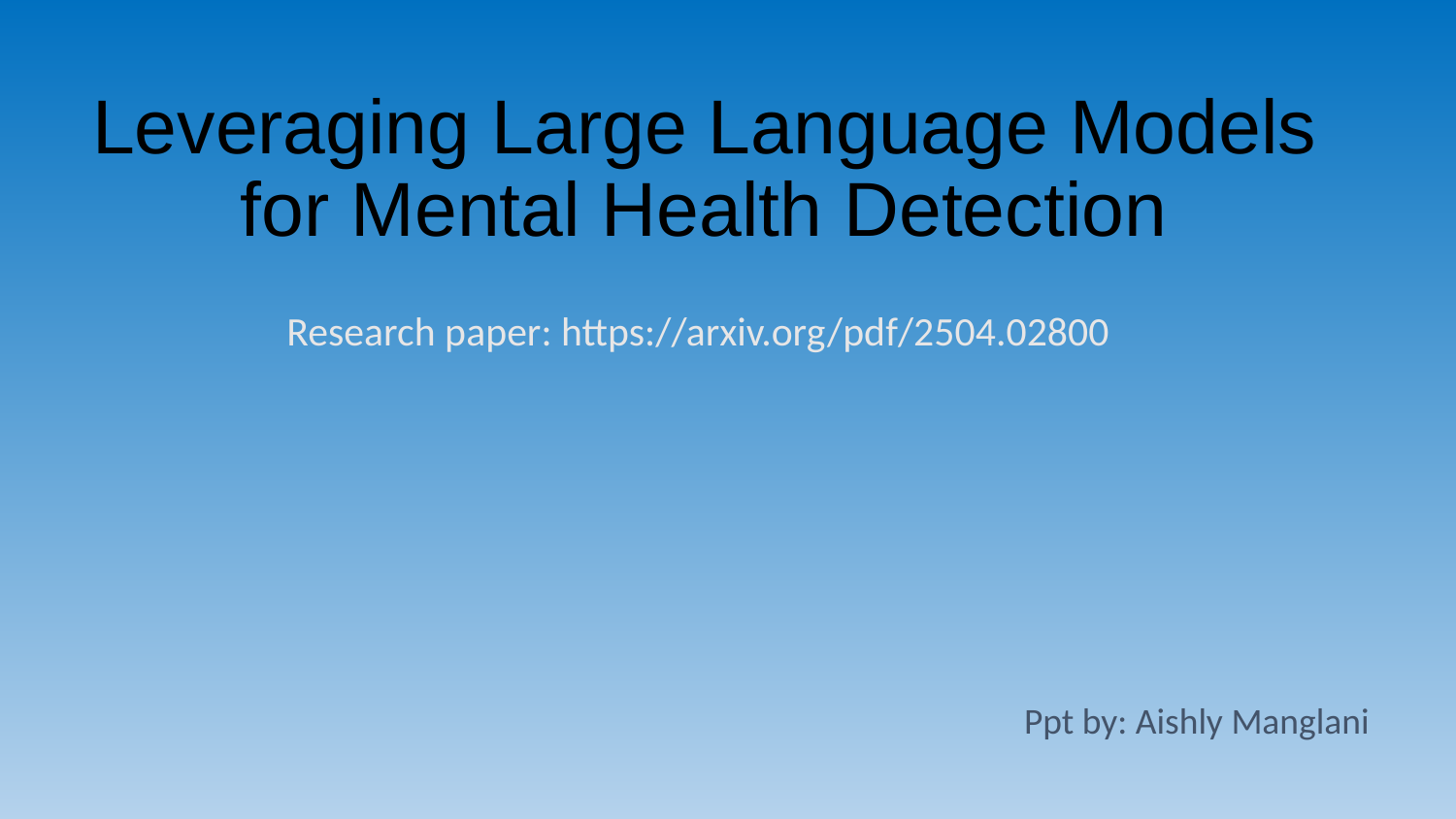

# Leveraging Large Language Models for Mental Health Detection
Research paper: https://arxiv.org/pdf/2504.02800
                          Ppt by: Aishly Manglani